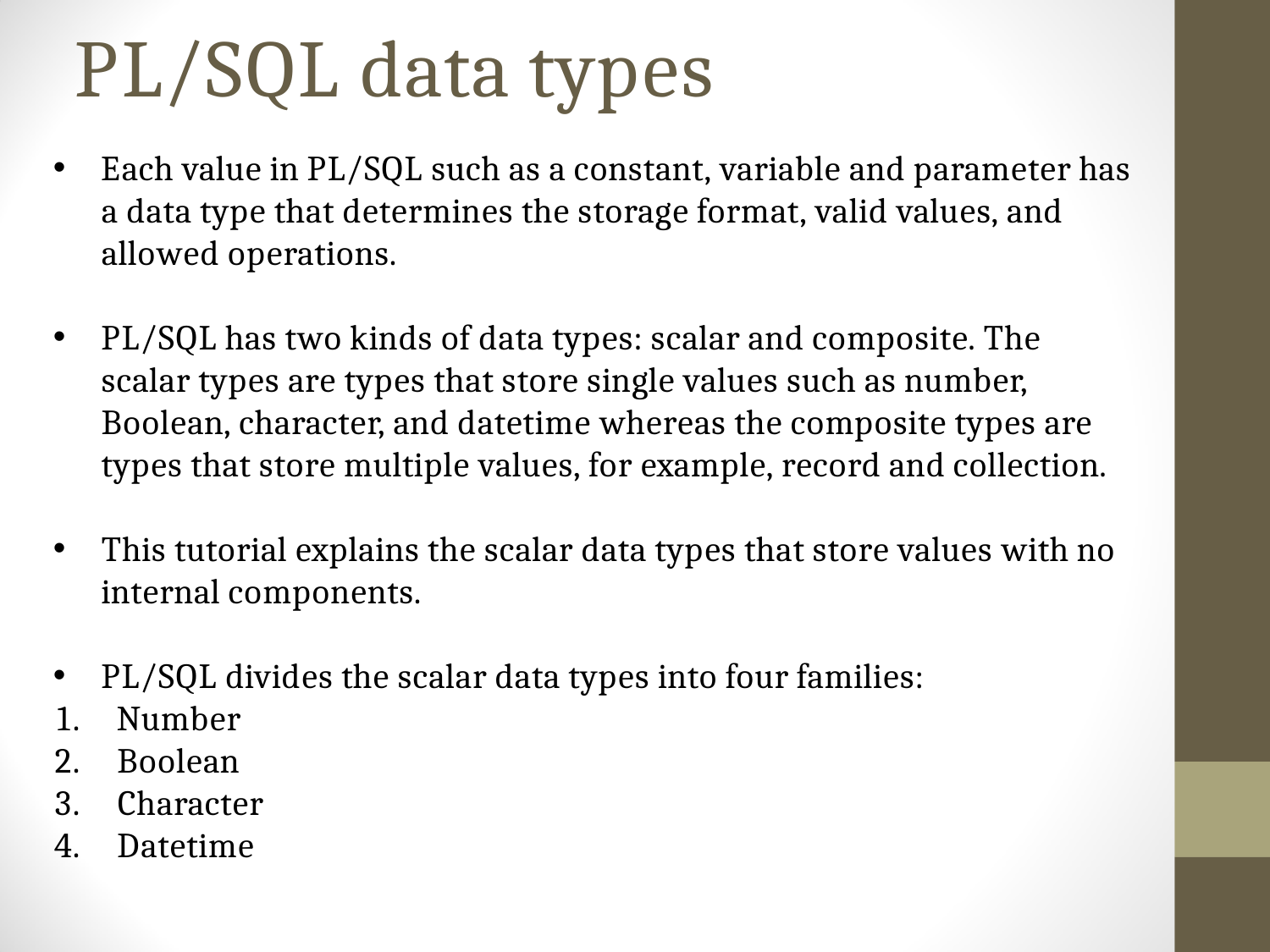

# PL/SQL data types
Each value in PL/SQL such as a constant, variable and parameter has a data type that determines the storage format, valid values, and allowed operations.

PL/SQL has two kinds of data types: scalar and composite. The scalar types are types that store single values such as number, Boolean, character, and datetime whereas the composite types are types that store multiple values, for example, record and collection.

This tutorial explains the scalar data types that store values with no internal components.

PL/SQL divides the scalar data types into four families:
Number
Boolean
Character
Datetime